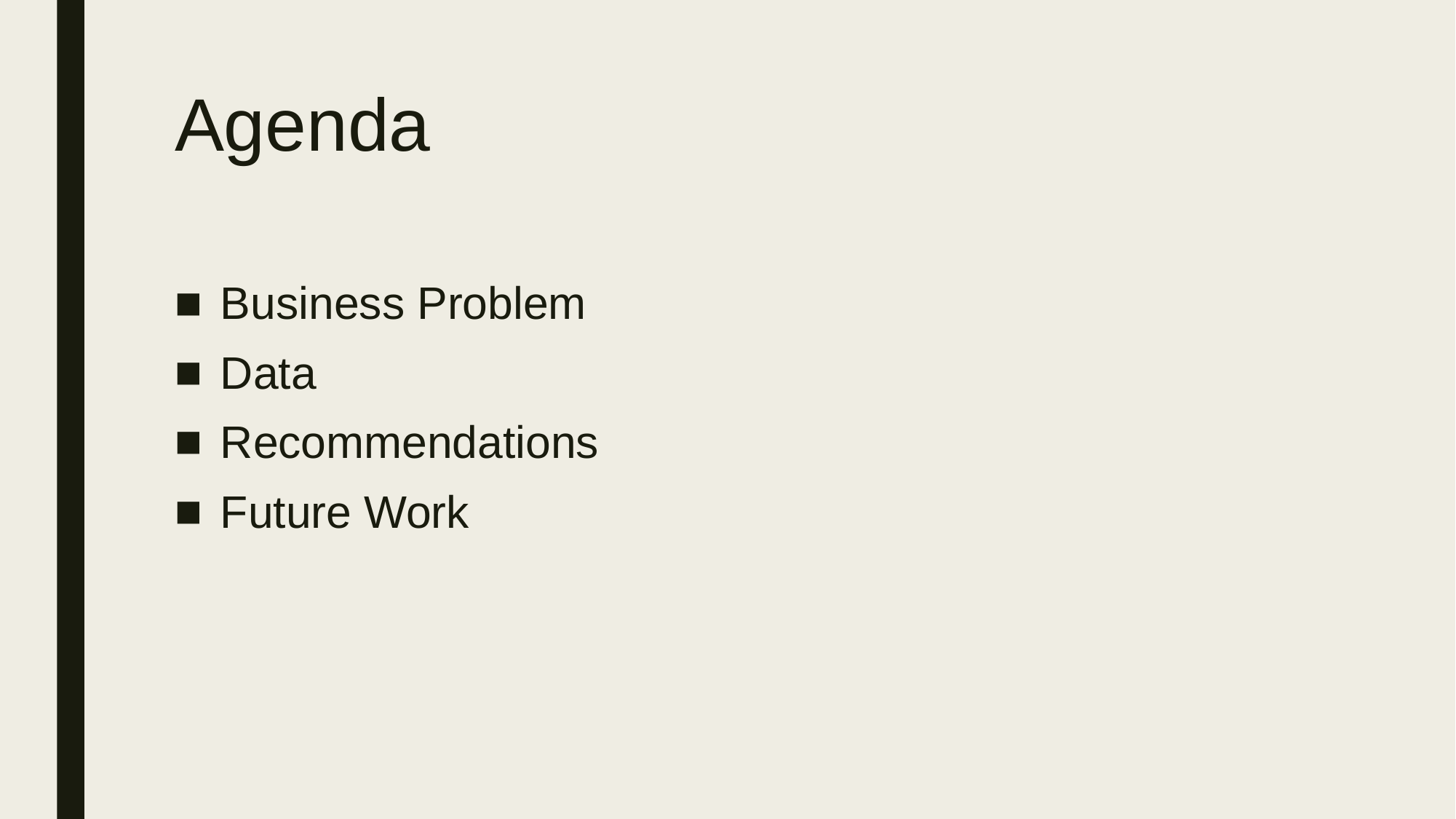

# Agenda
Business Problem
Data
Recommendations
Future Work